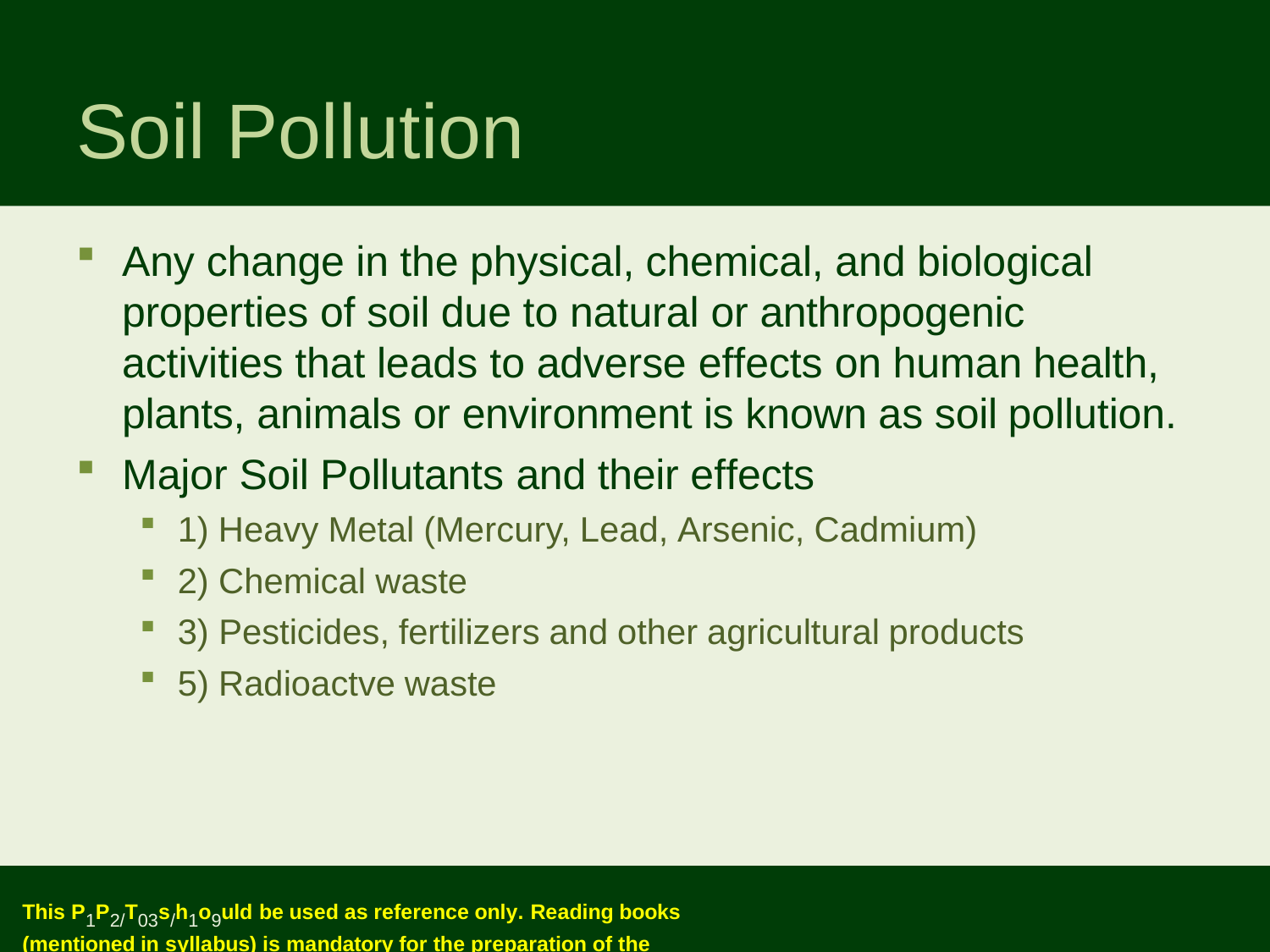

# Soil Pollution
Any change in the physical, chemical, and biological properties of soil due to natural or anthropogenic activities that leads to adverse effects on human health, plants, animals or environment is known as soil pollution.
Major Soil Pollutants and their effects
1) Heavy Metal (Mercury, Lead, Arsenic, Cadmium)
2) Chemical waste
3) Pesticides, fertilizers and other agricultural products
5) Radioactve waste
This P1P2/T03s/h1o9uld be used as reference only. Reading books (mentioned in syllabus) is mandatory for the preparation of the examinations.